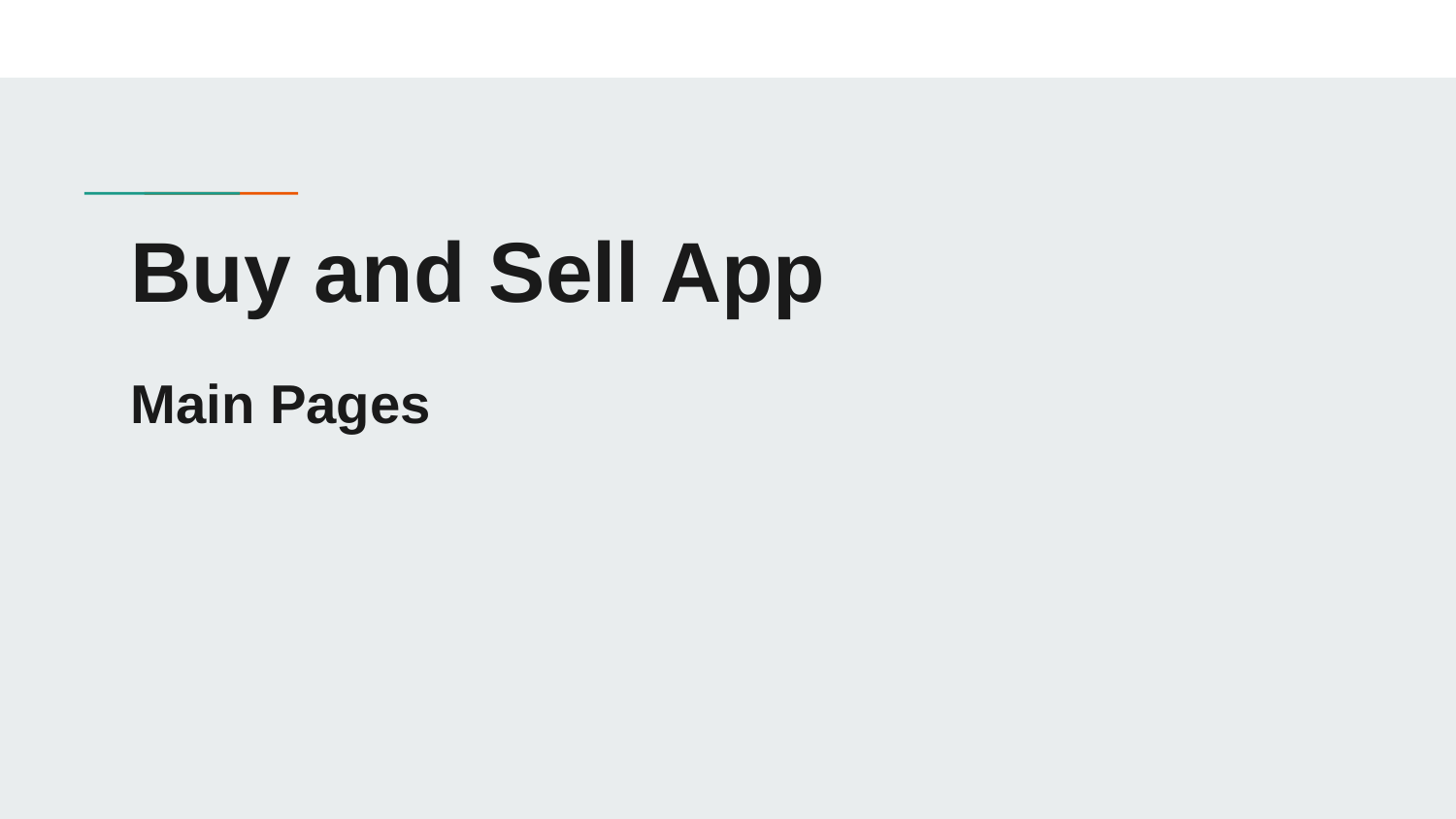

# Buy and Sell App
Main Pages